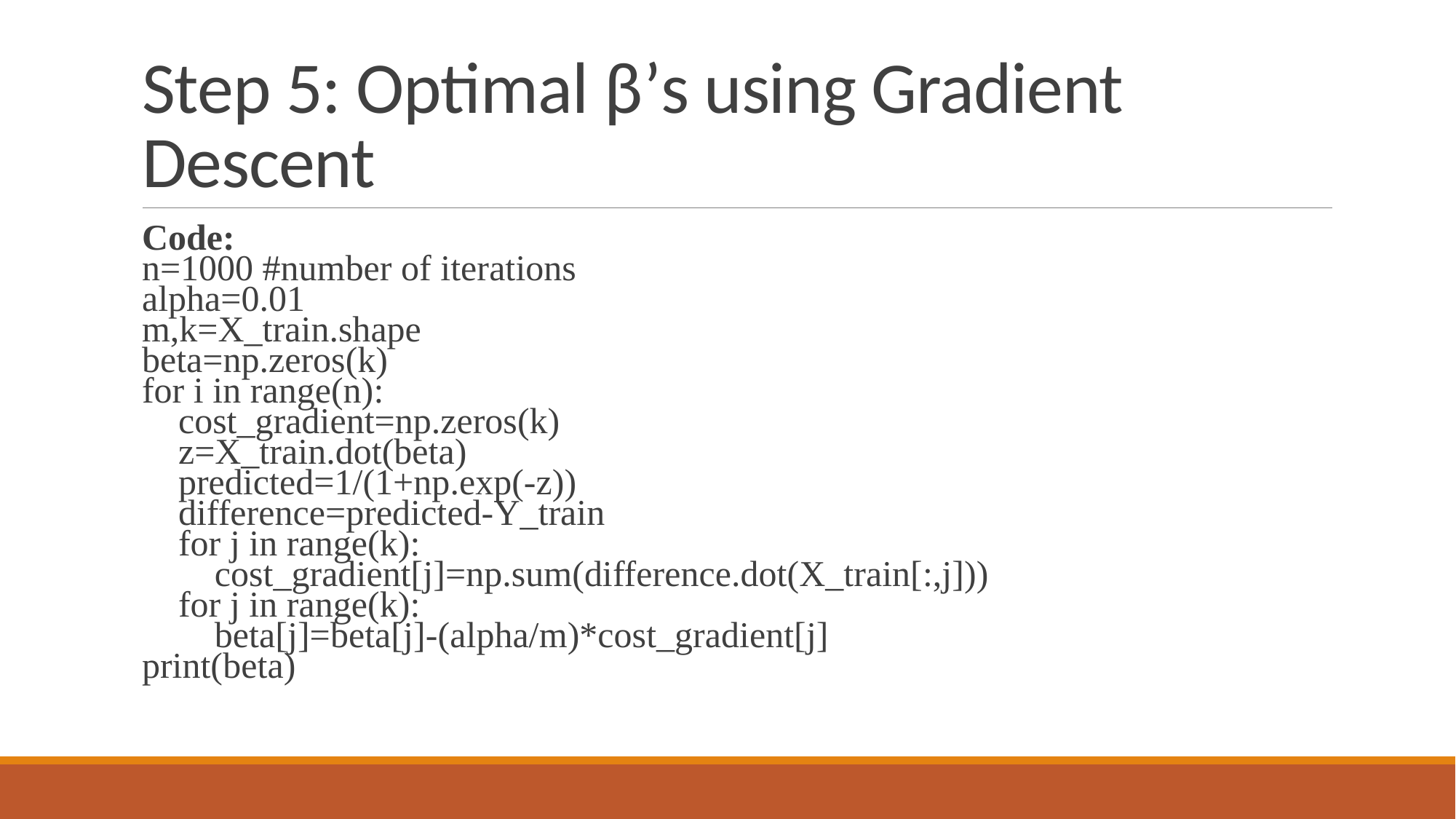

# Step 5: Optimal β’s using Gradient Descent
Code:
n=1000 #number of iterations
alpha=0.01
m,k=X_train.shape
beta=np.zeros(k)
for i in range(n):
    cost_gradient=np.zeros(k)
    z=X_train.dot(beta)
    predicted=1/(1+np.exp(-z))
    difference=predicted-Y_train
    for j in range(k):
        cost_gradient[j]=np.sum(difference.dot(X_train[:,j]))
    for j in range(k):
        beta[j]=beta[j]-(alpha/m)*cost_gradient[j]
print(beta)